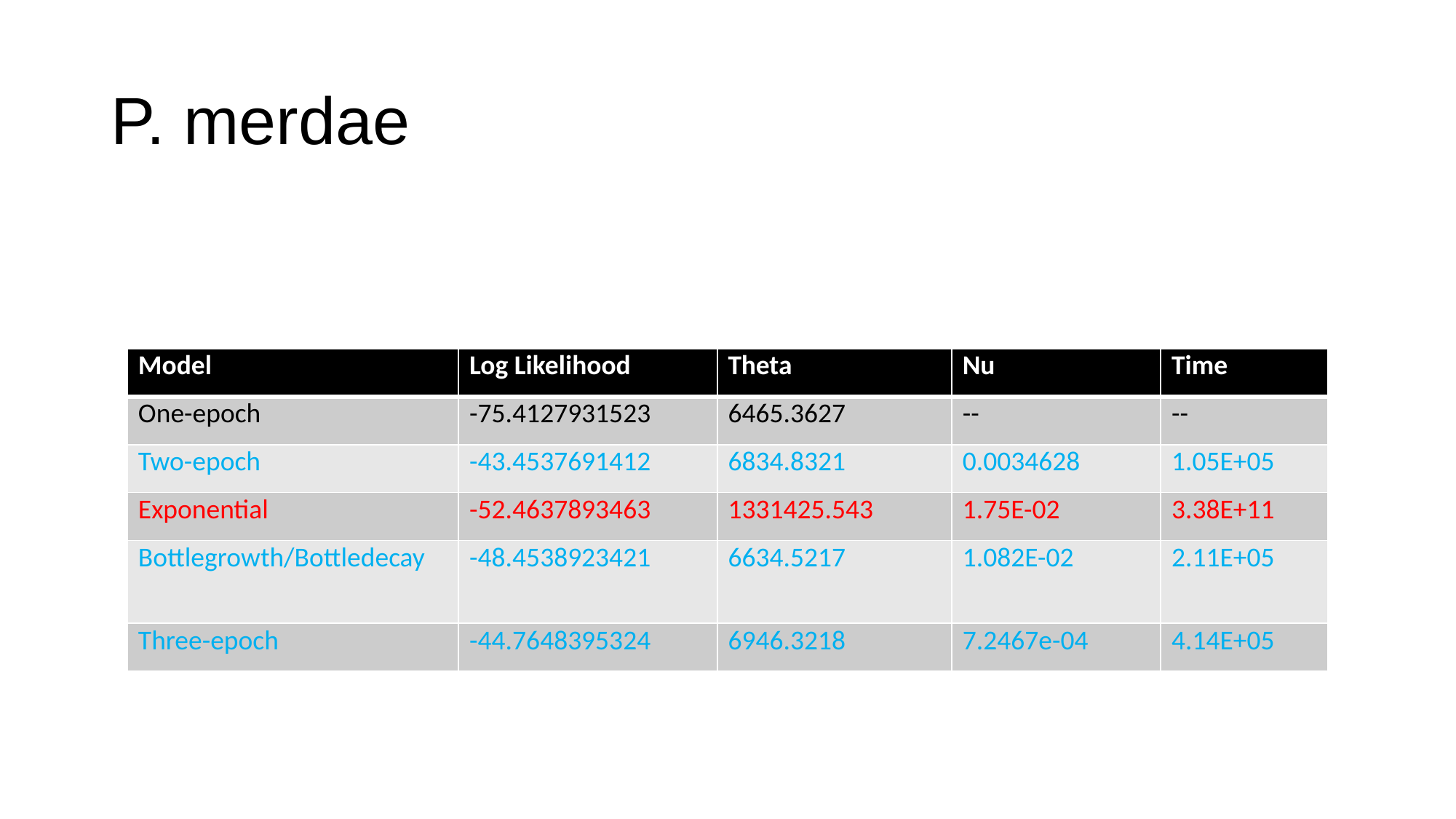

# P. merdae
| Model | Log Likelihood | Theta | Nu | Time |
| --- | --- | --- | --- | --- |
| One-epoch | -75.4127931523 | 6465.3627 | -- | -- |
| Two-epoch | -43.4537691412 | 6834.8321 | 0.0034628 | 1.05E+05 |
| Exponential | -52.4637893463 | 1331425.543 | 1.75E-02 | 3.38E+11 |
| Bottlegrowth/Bottledecay | -48.4538923421 | 6634.5217 | 1.082E-02 | 2.11E+05 |
| Three-epoch | -44.7648395324 | 6946.3218 | 7.2467e-04 | 4.14E+05 |